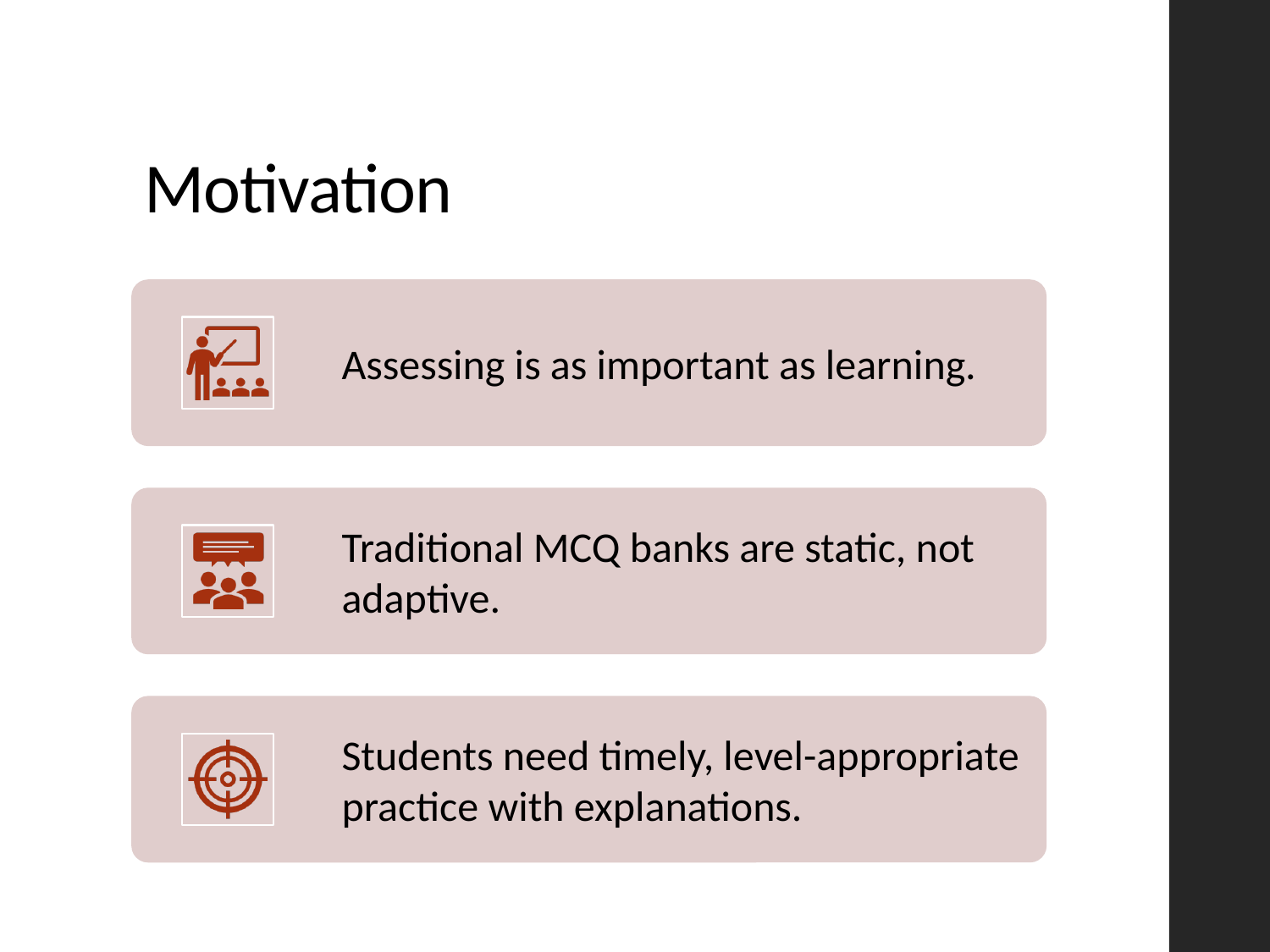

# Motivation
Assessing is as important as learning.
Traditional MCQ banks are static, not adaptive.
Students need timely, level-appropriate practice with explanations.